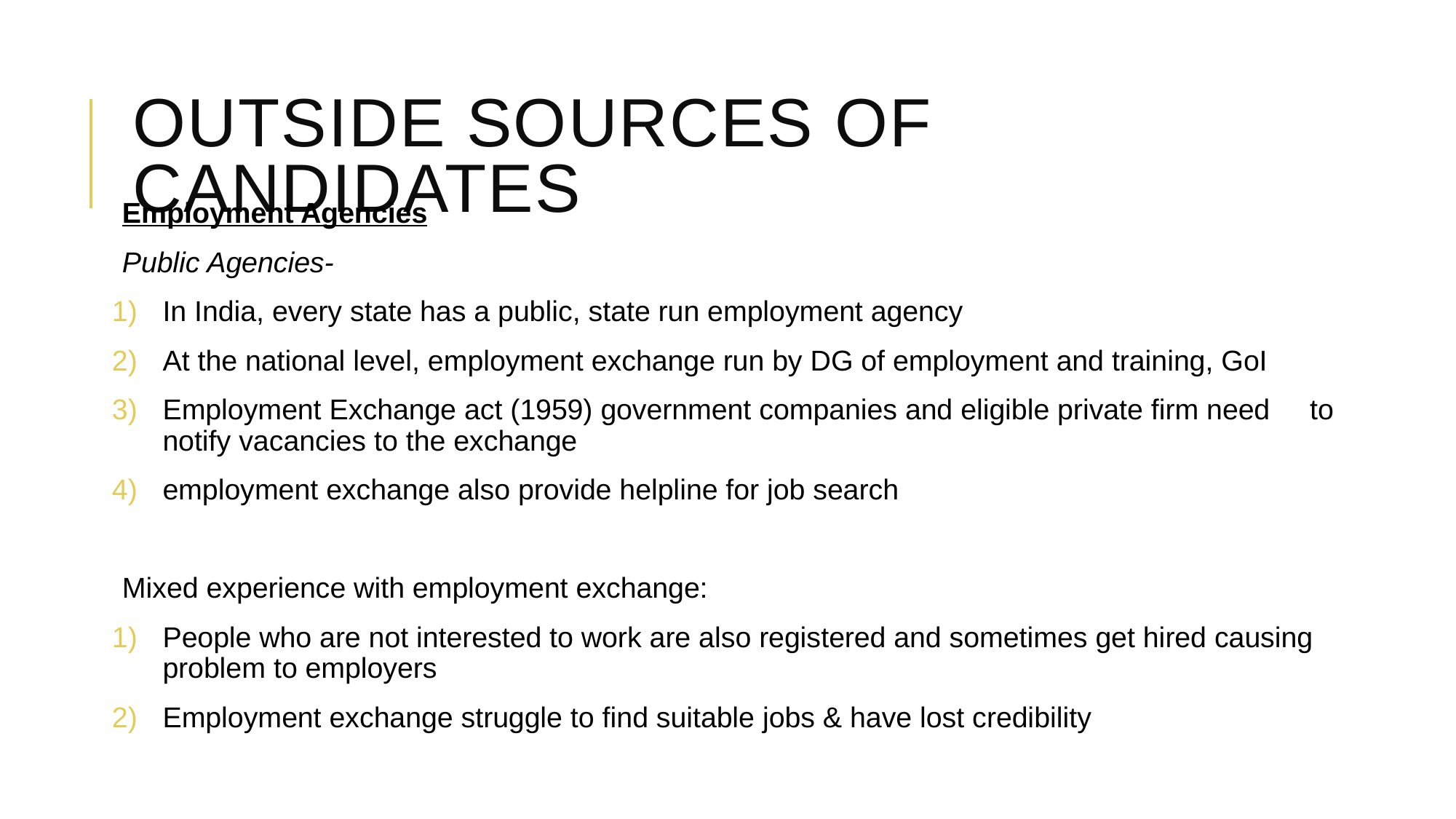

# Outside sources of candidates
Employment Agencies
Public Agencies-
In India, every state has a public, state run employment agency
At the national level, employment exchange run by DG of employment and training, GoI
Employment Exchange act (1959) government companies and eligible private firm need     to notify vacancies to the exchange
employment exchange also provide helpline for job search

Mixed experience with employment exchange:
People who are not interested to work are also registered and sometimes get hired causing problem to employers
Employment exchange struggle to find suitable jobs & have lost credibility